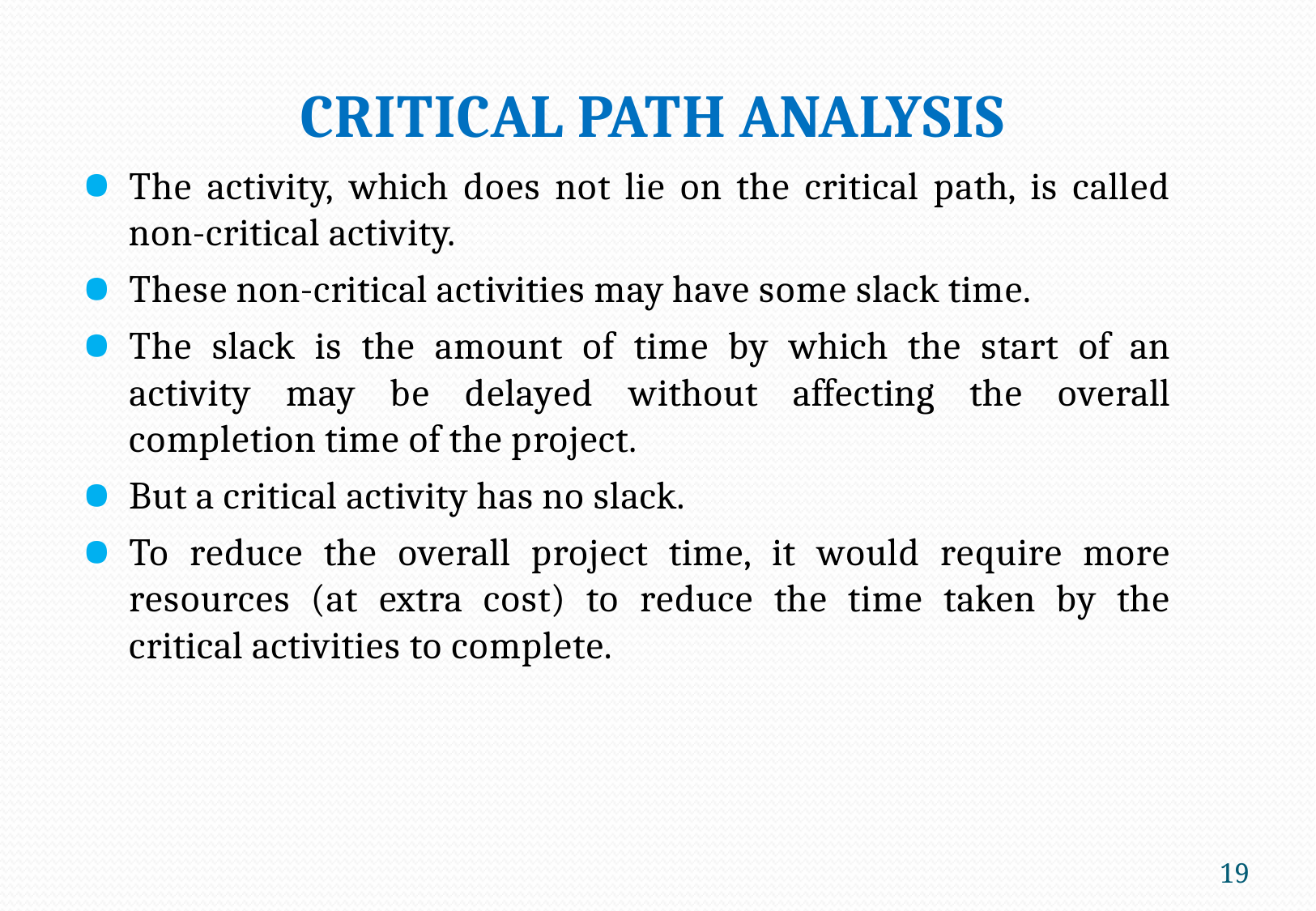

CRITICAL PATH ANALYSIS
The activity, which does not lie on the critical path, is called non-critical activity.
These non-critical activities may have some slack time.
The slack is the amount of time by which the start of an activity may be delayed without affecting the overall completion time of the project.
But a critical activity has no slack.
To reduce the overall project time, it would require more resources (at extra cost) to reduce the time taken by the critical activities to complete.
19